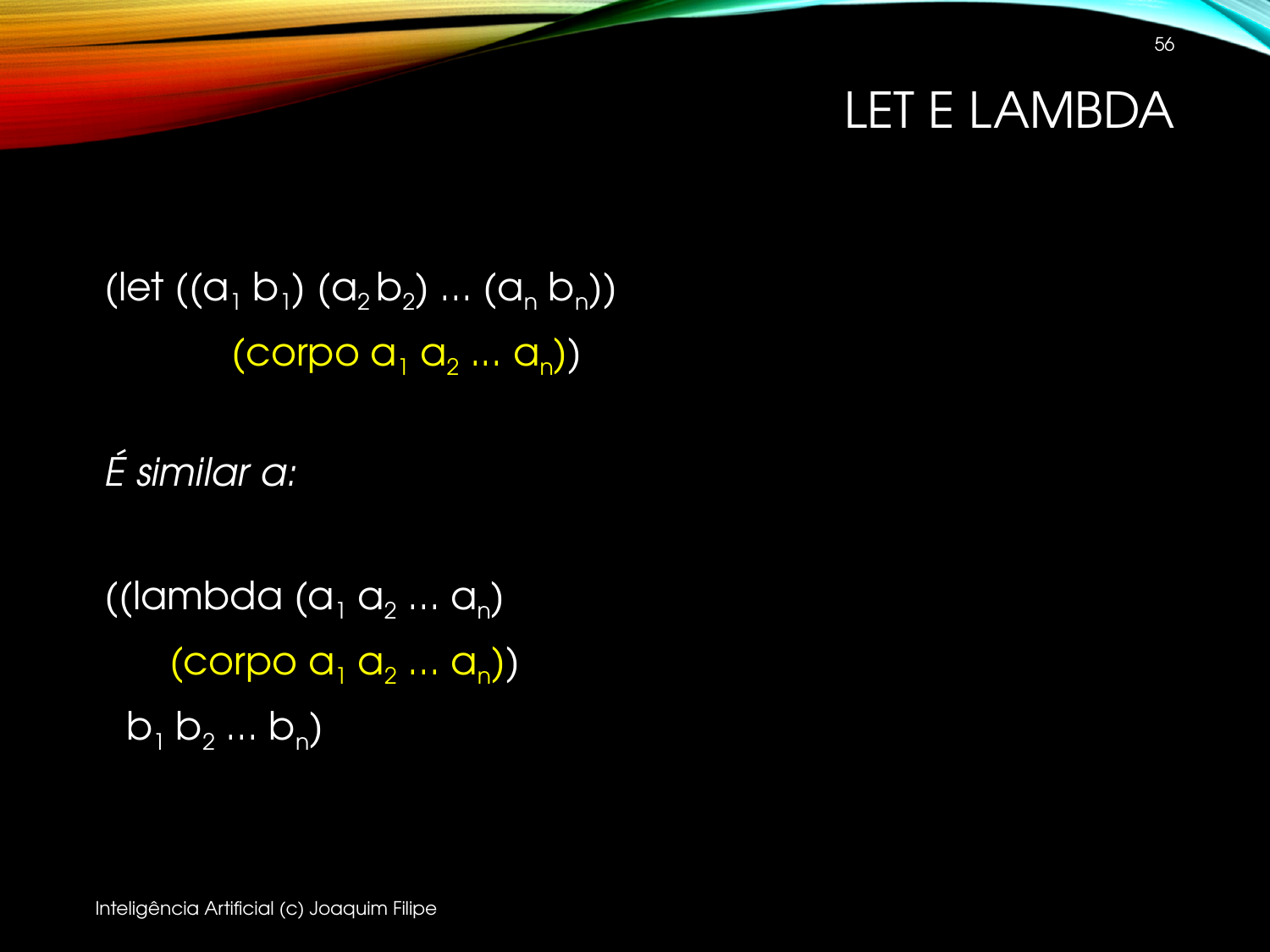

56
# LET e Lambda
(let ((a1 b1) (a2 b2) ... (an bn))
	(corpo a1 a2 ... an))

É similar a:

((lambda (a1 a2 ... an)
      (corpo a1 a2 ... an))
  b1 b2 ... bn)
Inteligência Artificial (c) Joaquim Filipe